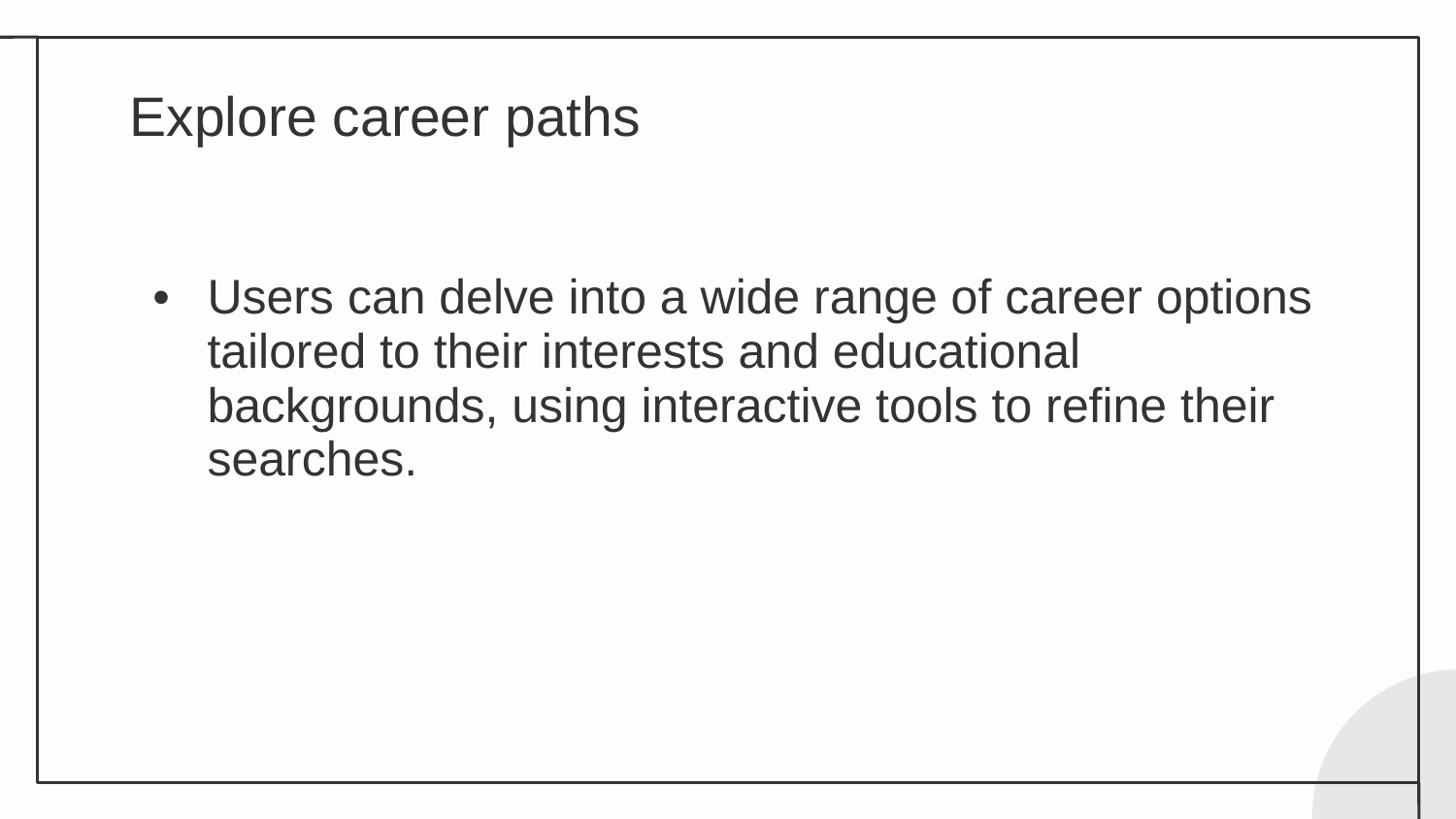

# Explore career paths
Users can delve into a wide range of career options tailored to their interests and educational backgrounds, using interactive tools to refine their searches.